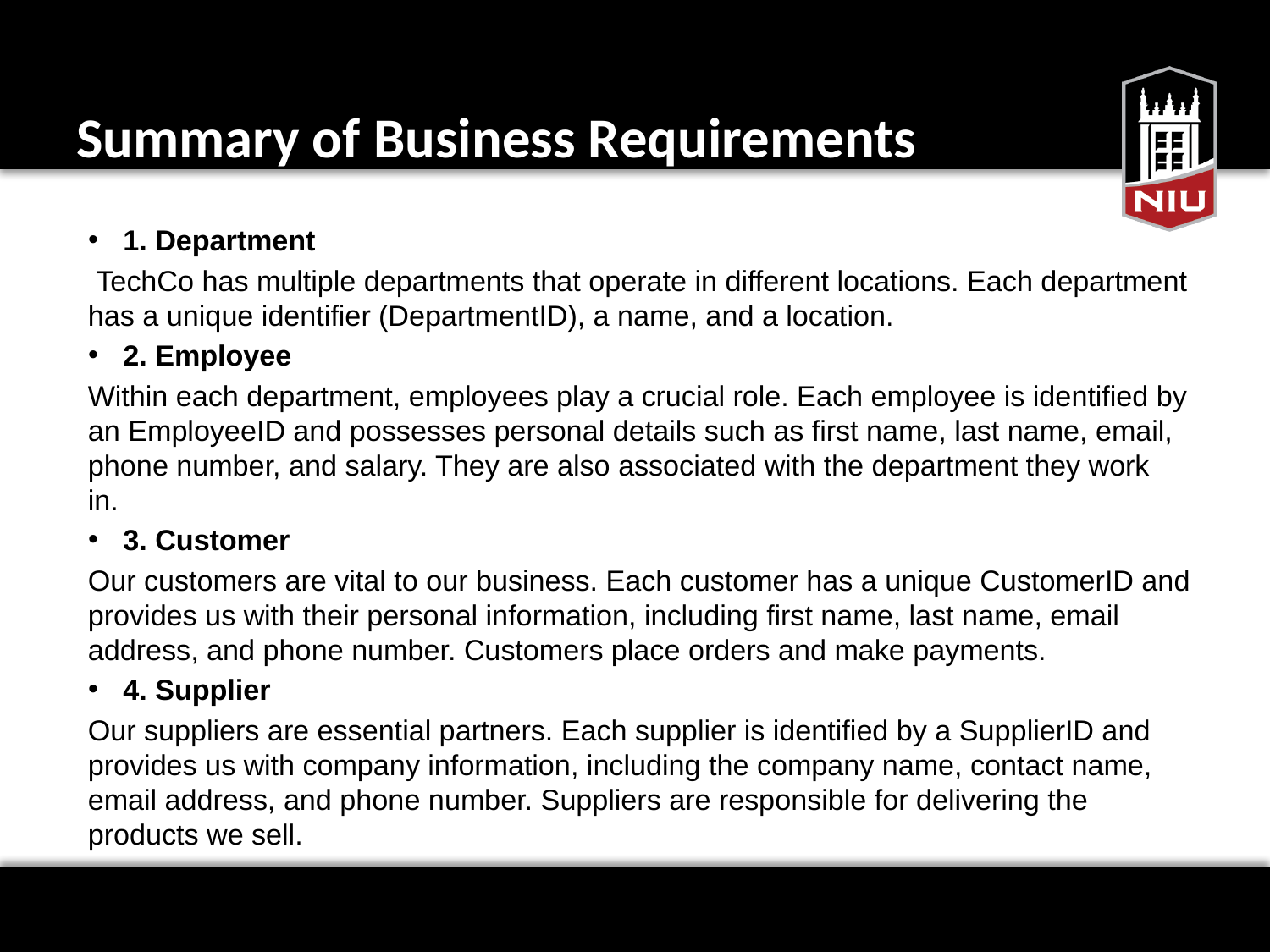

# Summary of Business Requirements
1. Department
 TechCo has multiple departments that operate in different locations. Each department has a unique identifier (DepartmentID), a name, and a location.
2. Employee
Within each department, employees play a crucial role. Each employee is identified by an EmployeeID and possesses personal details such as first name, last name, email, phone number, and salary. They are also associated with the department they work in.
3. Customer
Our customers are vital to our business. Each customer has a unique CustomerID and provides us with their personal information, including first name, last name, email address, and phone number. Customers place orders and make payments.
4. Supplier
Our suppliers are essential partners. Each supplier is identified by a SupplierID and provides us with company information, including the company name, contact name, email address, and phone number. Suppliers are responsible for delivering the products we sell.